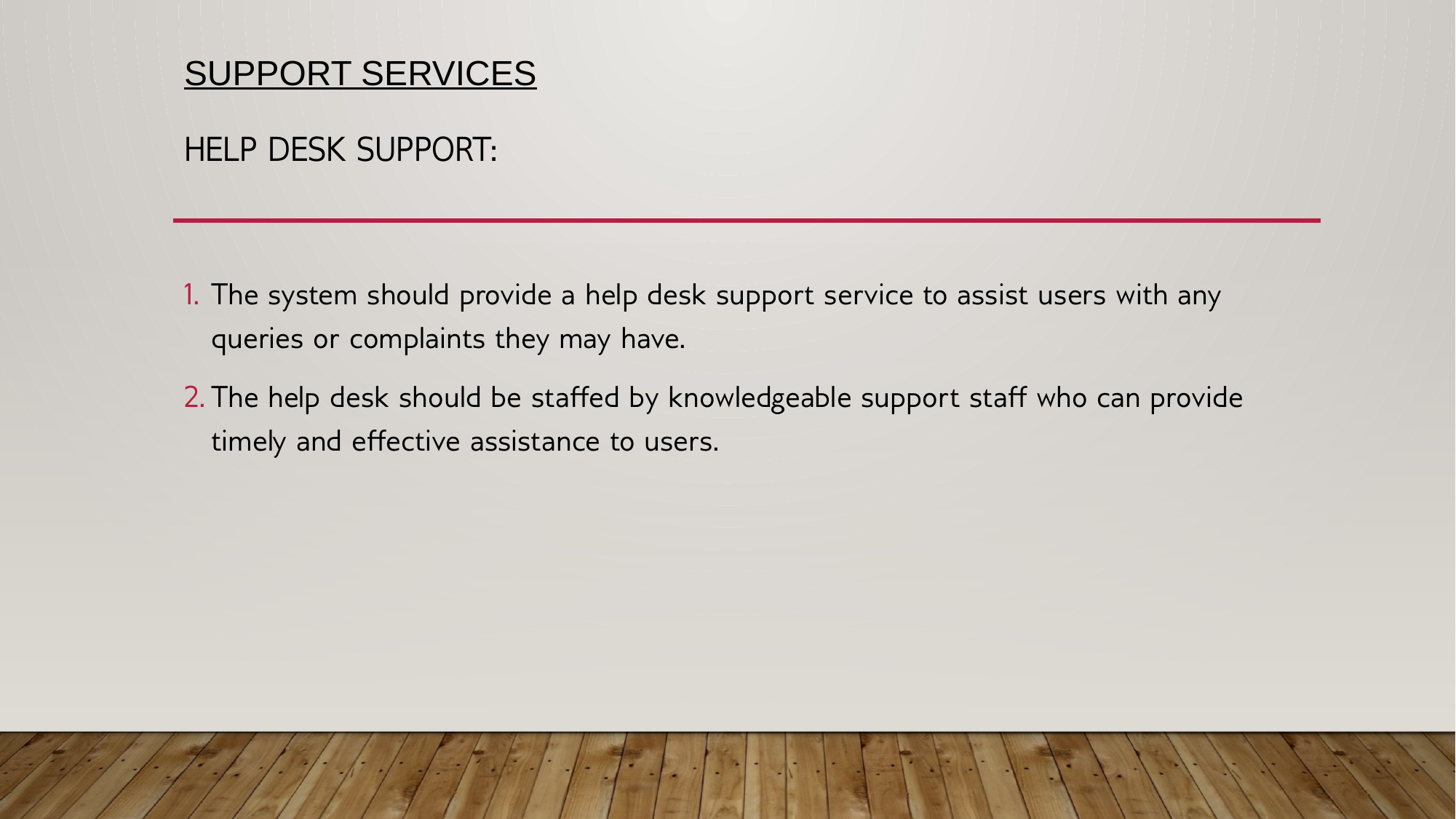

# Support Services Help Desk Support:
The system should provide a help desk support service to assist users with any queries or complaints they may have.
The help desk should be staffed by knowledgeable support staff who can provide timely and effective assistance to users.